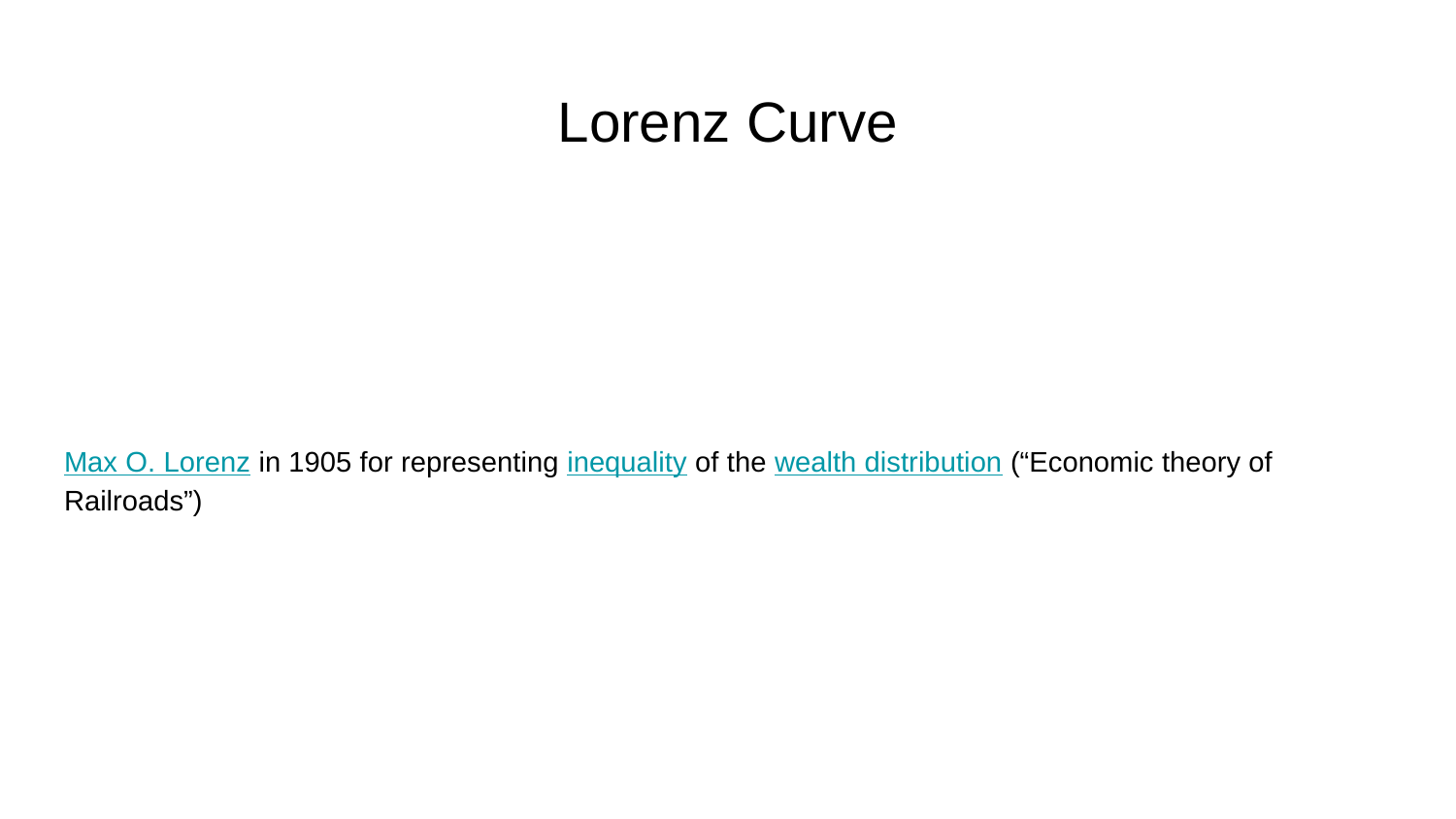

# Lorenz Curve

Max O. Lorenz in 1905 for representing inequality of the wealth distribution (“Economic theory of Railroads”)